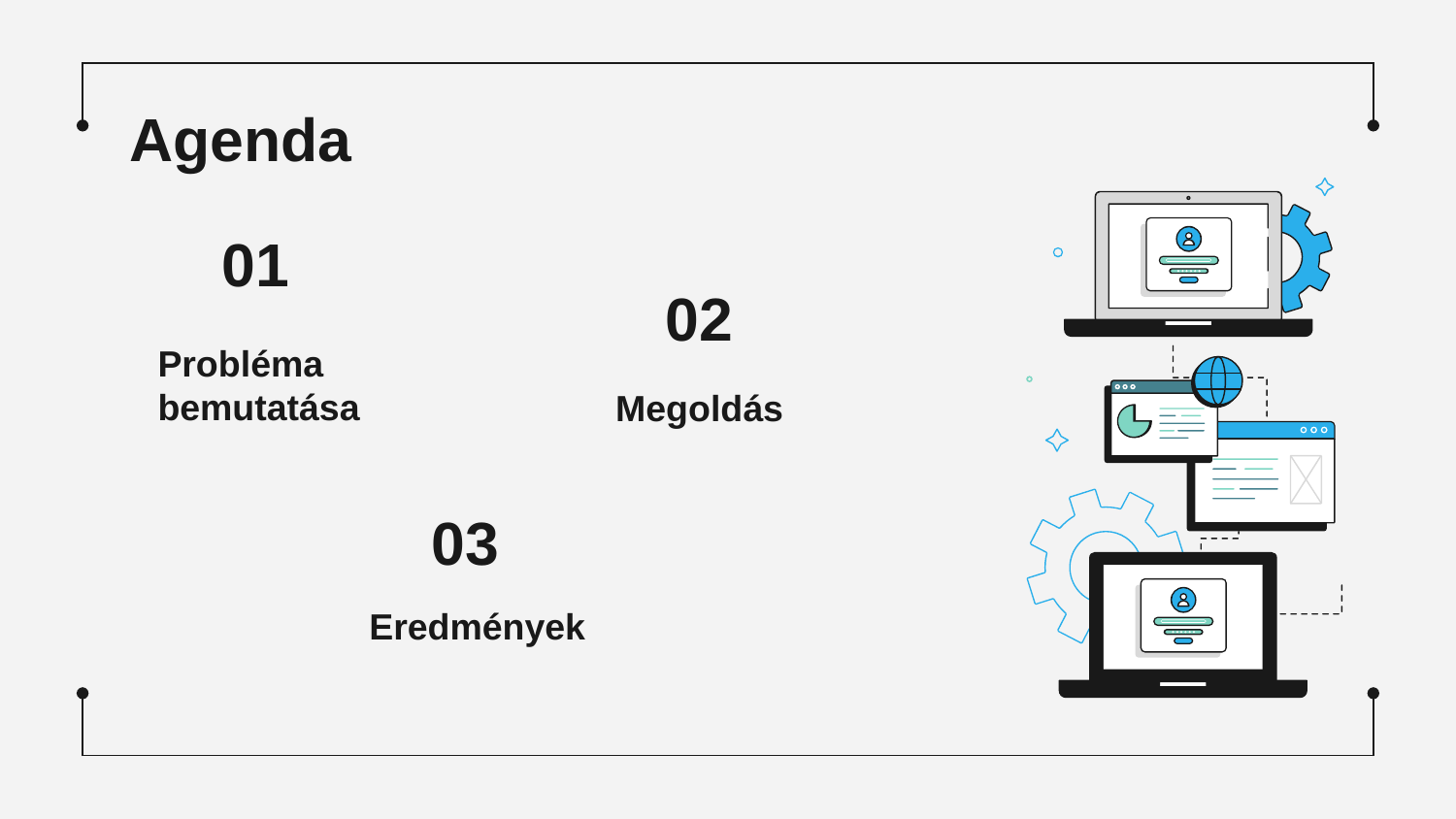

Agenda

# 01
02
Probléma bemutatása
Megoldás
03
Eredmények